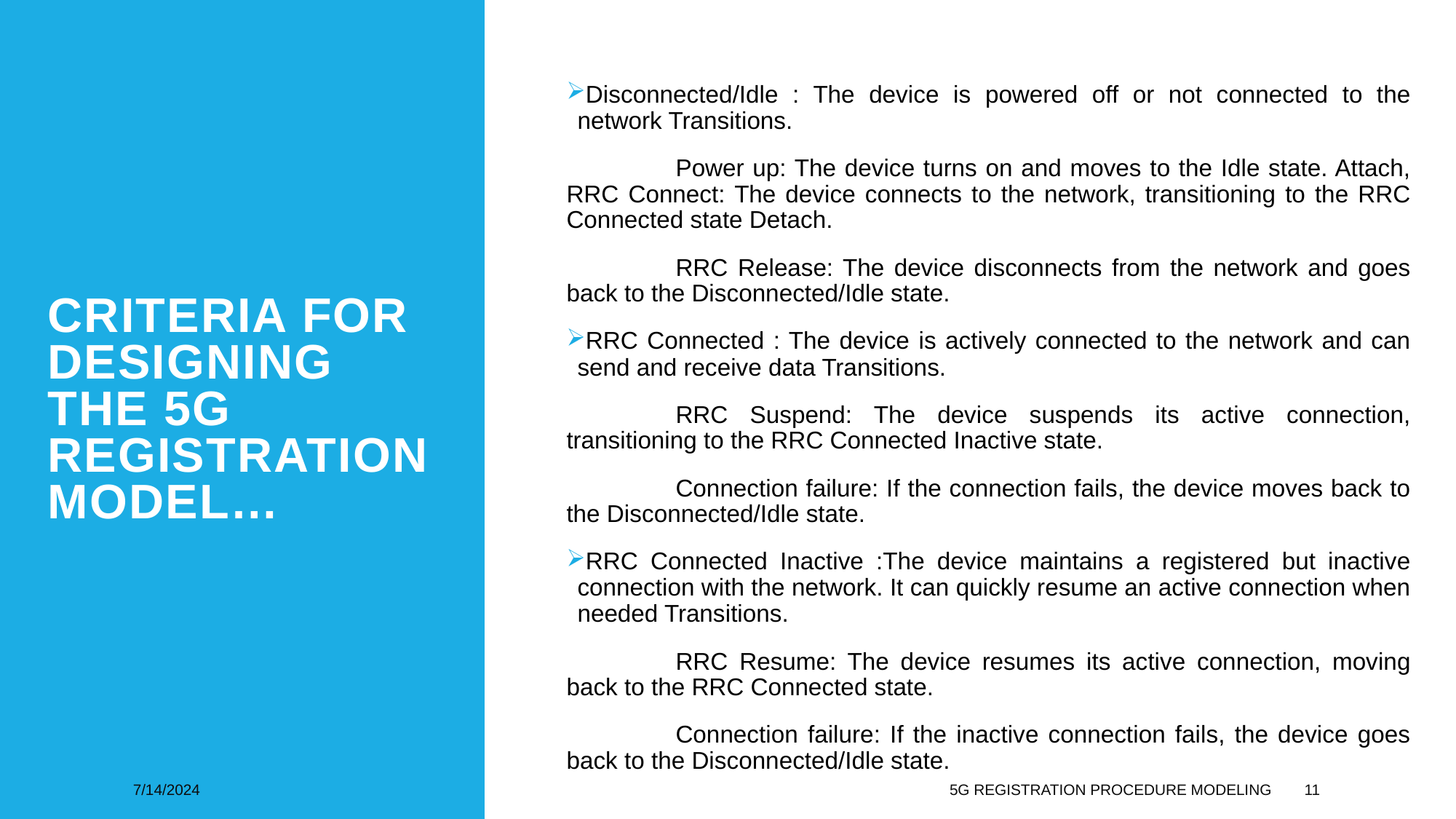

# Criteria For Designing The 5G Registration Model…
Disconnected/Idle : The device is powered off or not connected to the network Transitions.
	Power up: The device turns on and moves to the Idle state. Attach, RRC Connect: The device connects to the network, transitioning to the RRC Connected state Detach.
	RRC Release: The device disconnects from the network and goes back to the Disconnected/Idle state.
RRC Connected : The device is actively connected to the network and can send and receive data Transitions.
	RRC Suspend: The device suspends its active connection, transitioning to the RRC Connected Inactive state.
	Connection failure: If the connection fails, the device moves back to the Disconnected/Idle state.
RRC Connected Inactive :The device maintains a registered but inactive connection with the network. It can quickly resume an active connection when needed Transitions.
	RRC Resume: The device resumes its active connection, moving back to the RRC Connected state.
	Connection failure: If the inactive connection fails, the device goes back to the Disconnected/Idle state.
7/14/2024
5G Registration Procedure Modeling
11